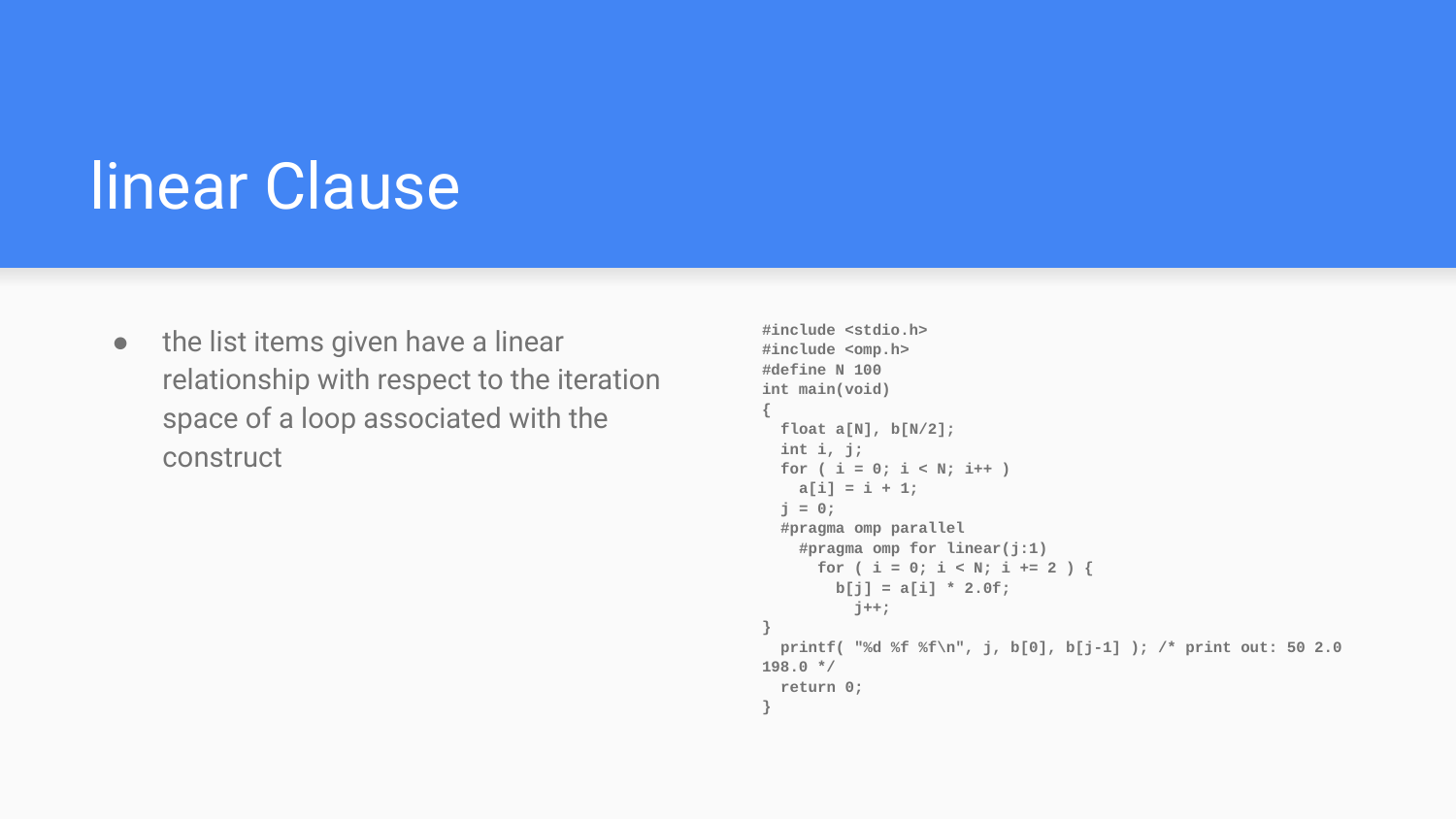

# linear Clause
the list items given have a linear relationship with respect to the iteration space of a loop associated with the construct
#include <stdio.h>
#include <omp.h>
#define N 100
int main(void)
{
  float a[N], b[N/2];
  int i, j;
  for ( i = 0; i < N; i++ )
    a[i] = i + 1;
  j = 0;
  #pragma omp parallel
    #pragma omp for linear(j:1)
      for ( i = 0; i < N; i += 2 ) {
        b[j] = a[i] * 2.0f;
          j++;
}
  printf( "%d %f %f\n", j, b[0], b[j-1] ); /* print out: 50 2.0 198.0 */
  return 0;
}